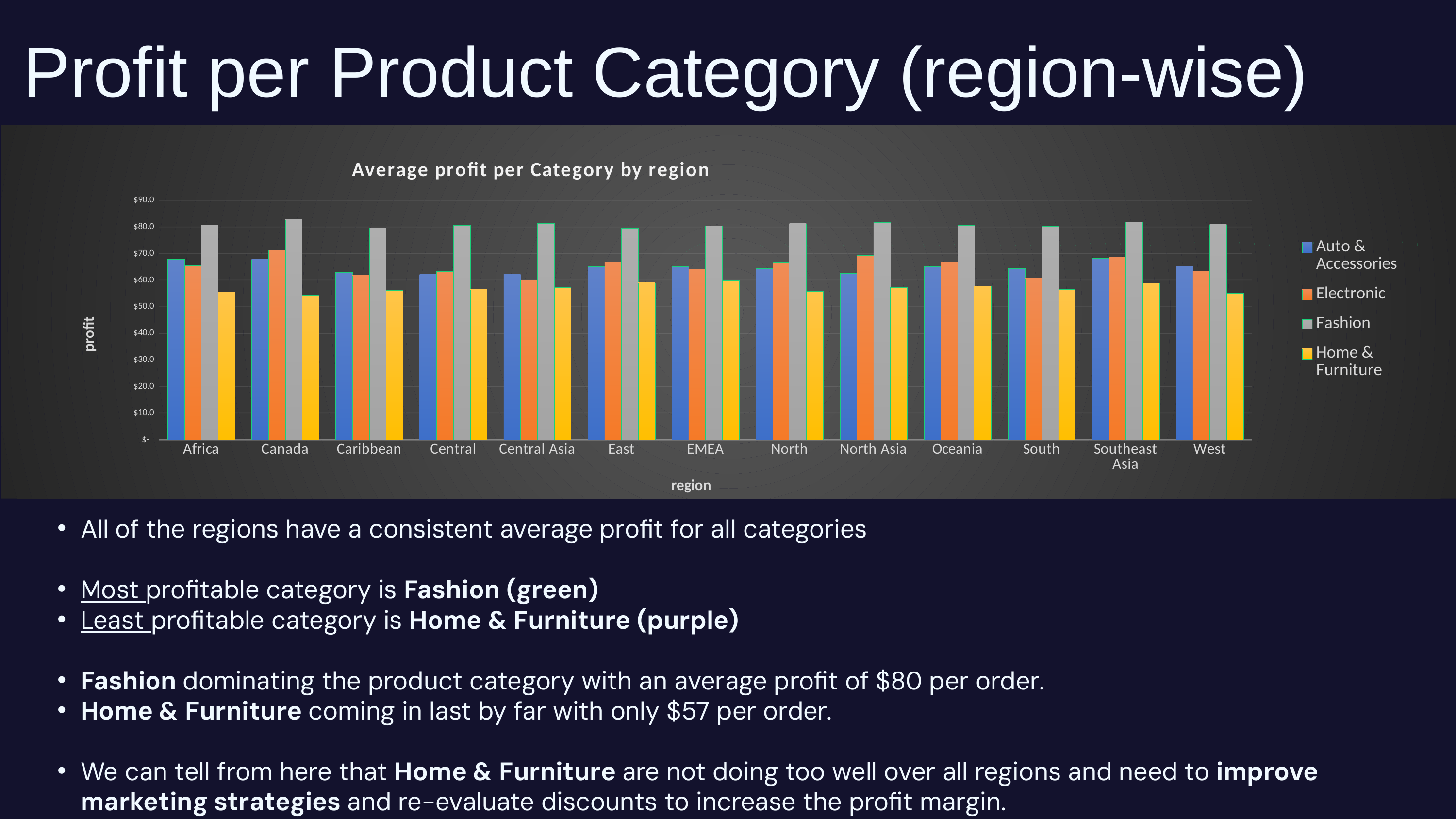

Profit per Product Category (region-wise)

### Chart: Average profit per Category by region

| Category | Auto & Accessories | Electronic | Fashion | Home & Furniture |
|---|---|---|---|---|
| Africa | 67.87565537555223 | 65.46470817120624 | 80.52200200576675 | 55.63187836021504 |
| Canada | 67.77671428571428 | 71.34080459770115 | 82.67408934707902 | 54.178901098901065 |
| Caribbean | 62.912554112554105 | 61.75615686274511 | 79.72485029940123 | 56.28043906810042 |
| Central | 62.06226616446956 | 63.33258802816894 | 80.61095673549676 | 56.43024969362722 |
| Central Asia | 62.1272222222222 | 59.94949367088608 | 81.4049438788828 | 57.226916666666625 |
| East | 65.17059183673464 | 66.78537634408607 | 79.56764295676437 | 59.02082389937105 |
| EMEA | 65.17719999999998 | 63.91427777777776 | 80.45111440491866 | 59.92529036589469 |
| North | 64.34687134502917 | 66.61933604336048 | 81.20326554061816 | 55.88356394129985 |
| North Asia | 62.542961038960996 | 69.3905031446541 | 81.71324376664238 | 57.3569929078014 |
| Oceania | 65.20254945054941 | 66.95925203252031 | 80.67763834635413 | 57.84236628155762 |
| South | 64.50100208768261 | 60.46237536656893 | 80.28155857214723 | 56.56224415204679 |
| Southeast Asia | 68.28154158215008 | 68.74970114942532 | 81.88124830623325 | 58.91786488209049 |
| West | 65.28114563106794 | 63.46349549549552 | 80.83897626638336 | 55.175845410628064 |
All of the regions have a consistent average profit for all categories

Most profitable category is Fashion (green)
Least profitable category is Home & Furniture (purple)

Fashion dominating the product category with an average profit of $80 per order.
Home & Furniture coming in last by far with only $57 per order.
We can tell from here that Home & Furniture are not doing too well over all regions and need to improve marketing strategies and re-evaluate discounts to increase the profit margin.